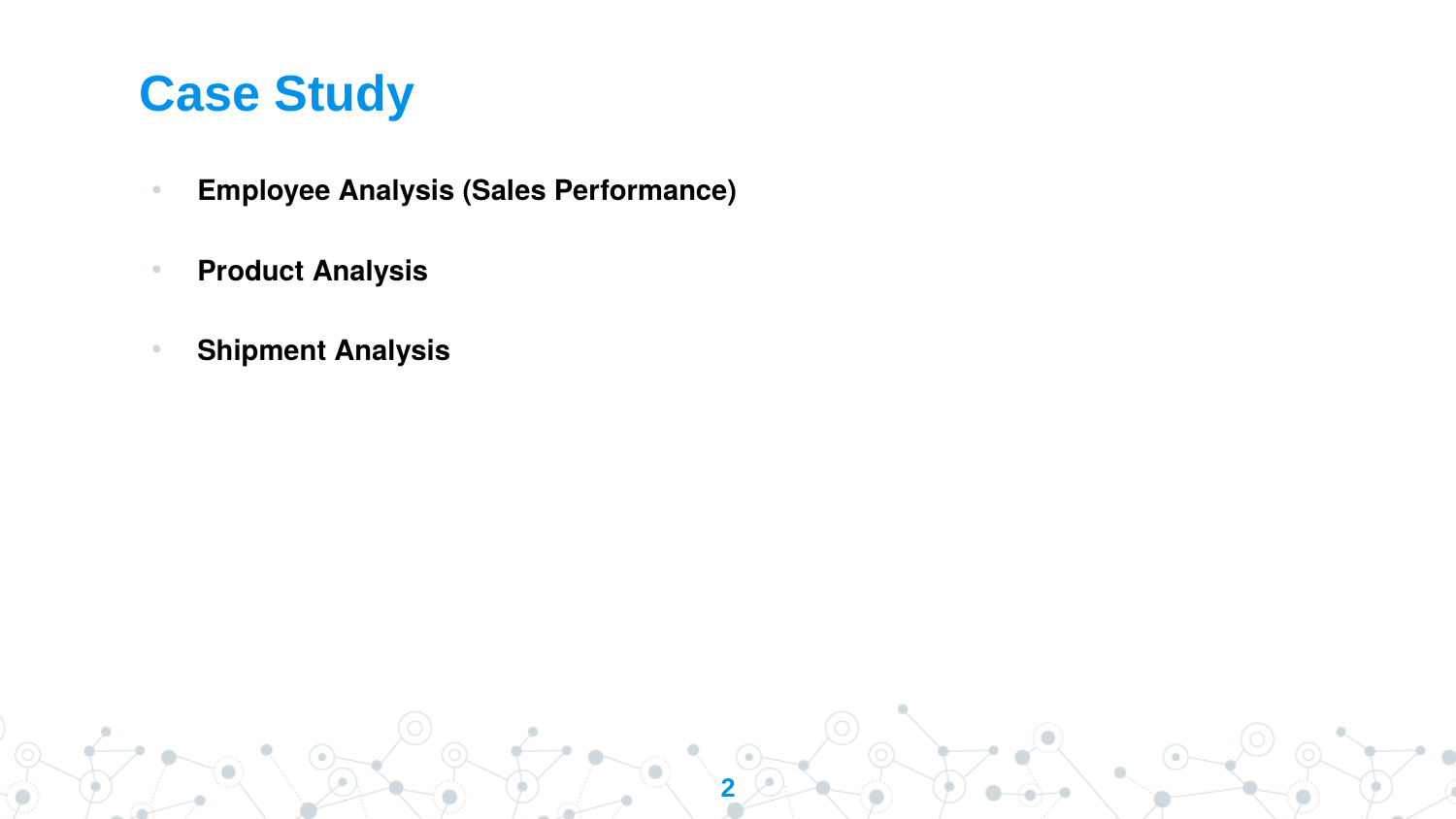

Case Study
Employee Analysis (Sales Performance)
Product Analysis
Shipment Analysis

2